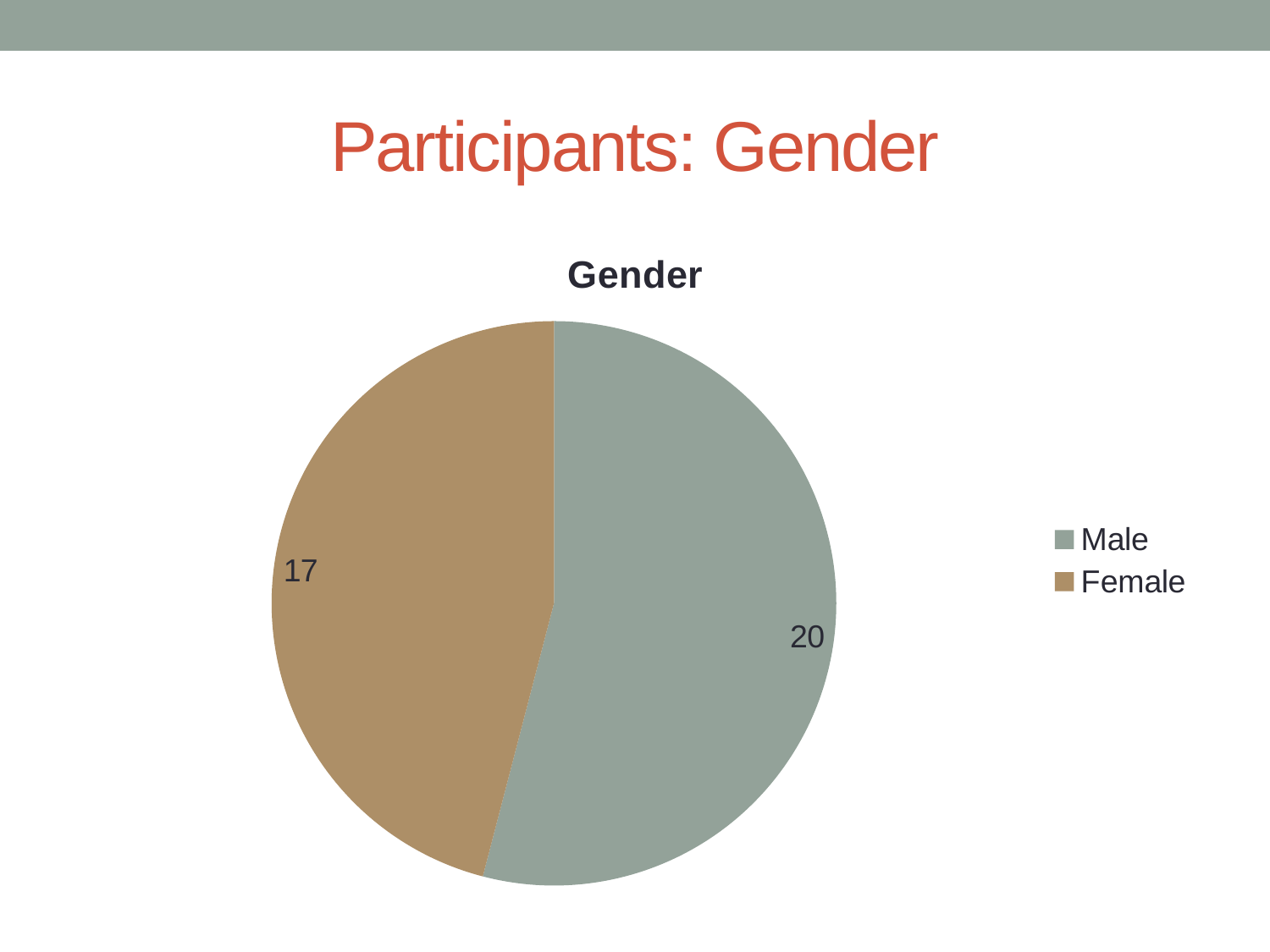

# Participants: Gender

### Chart:

| Category | Gender |
|---|---|
| Male | 20.0 |
| Female | 17.0 |